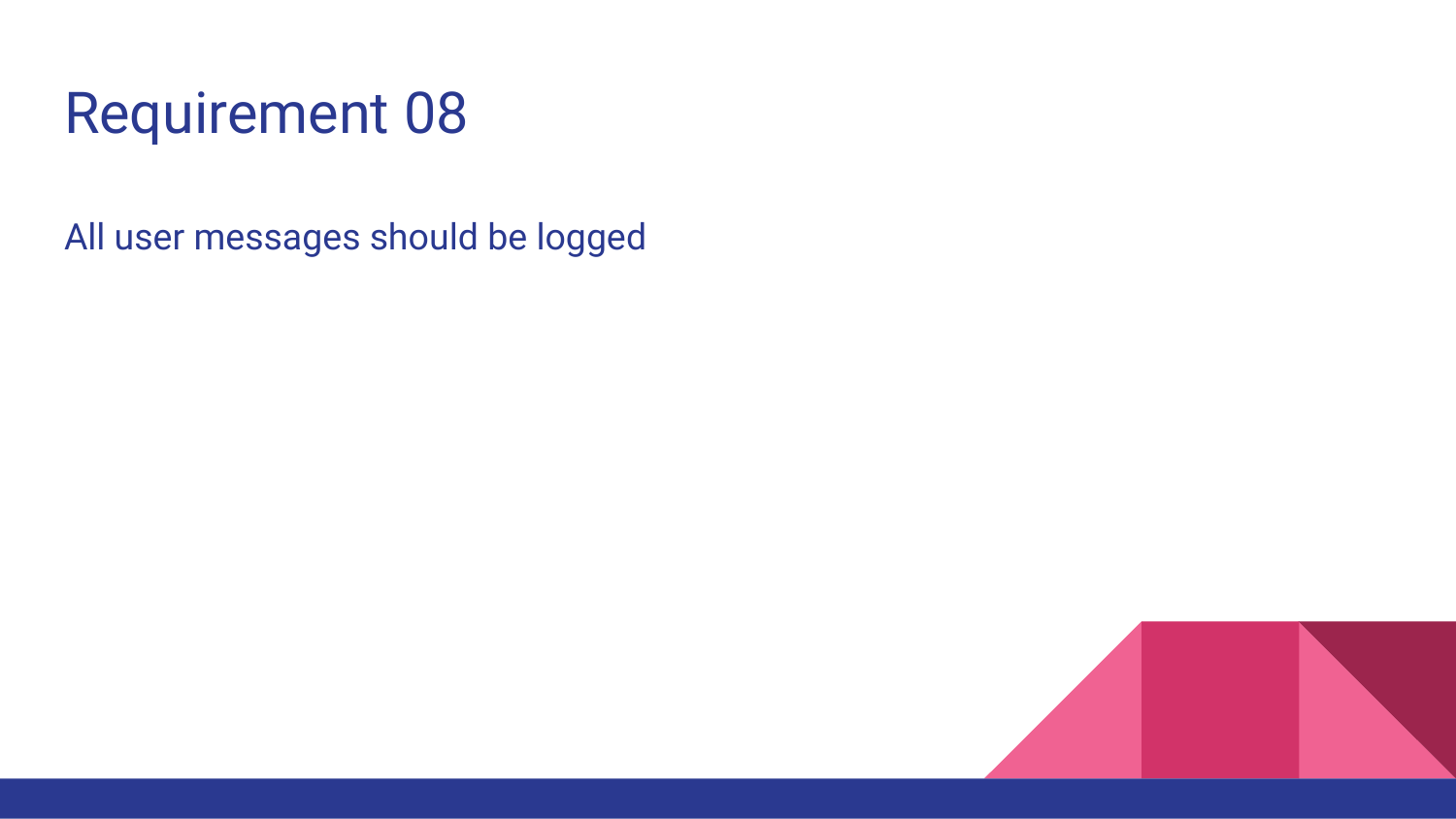

# Requirement 08
All user messages should be logged